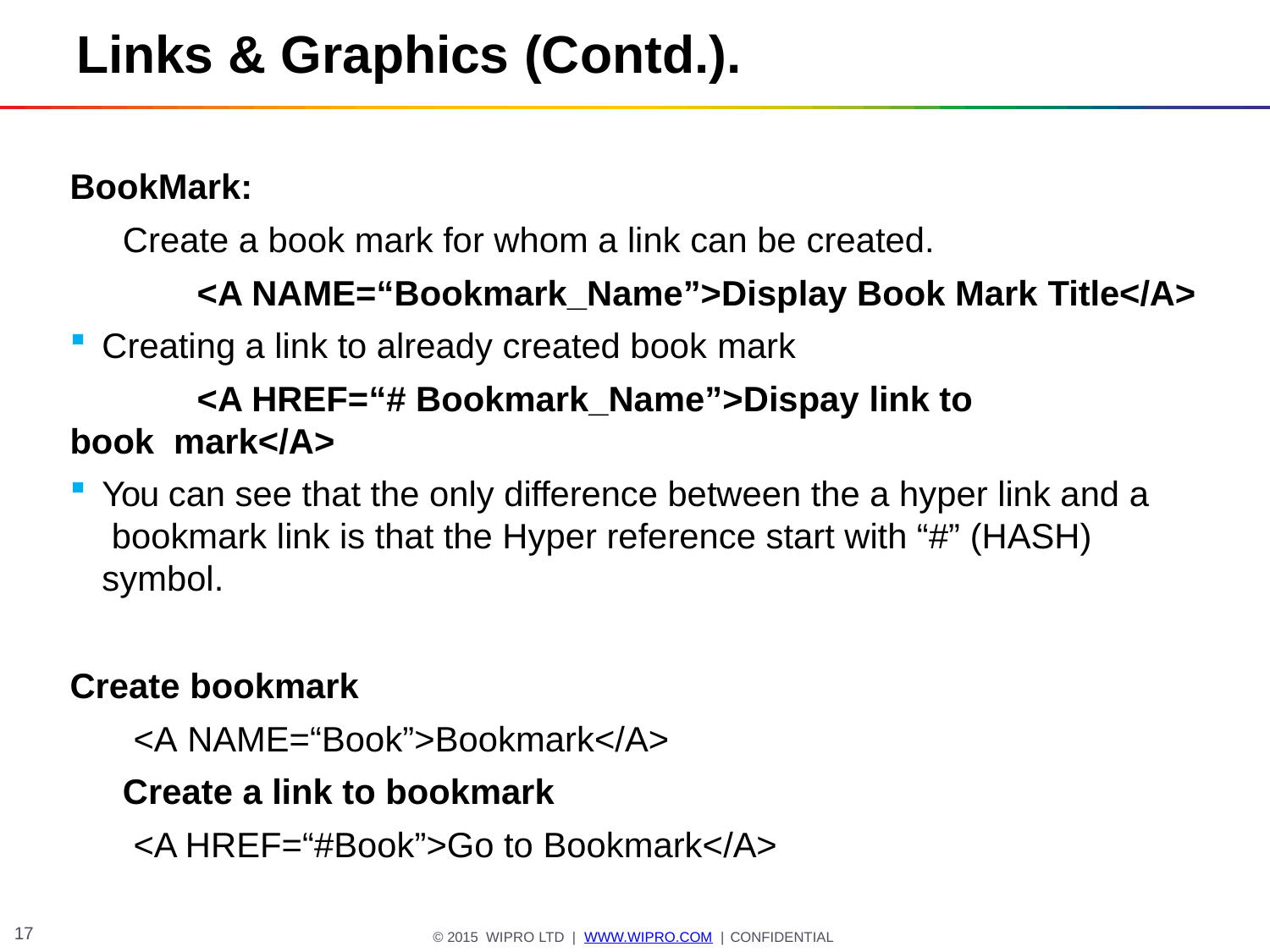

# Links & Graphics (Contd.).
BookMark:
Create a book mark for whom a link can be created.
<A NAME=“Bookmark_Name”>Display Book Mark Title</A>
Creating a link to already created book mark
<A HREF=“# Bookmark_Name”>Dispay link to book  mark</A>
You can see that the only difference between the a hyper link and a  bookmark link is that the Hyper reference start with “#” (HASH)  symbol.

Create bookmark
<A NAME=“Book”>Bookmark</A>
Create a link to bookmark
<A HREF=“#Book”>Go to Bookmark</A>
17
© 2015  WIPRO LTD  |  WWW.WIPRO.COM  | CONFIDENTIAL